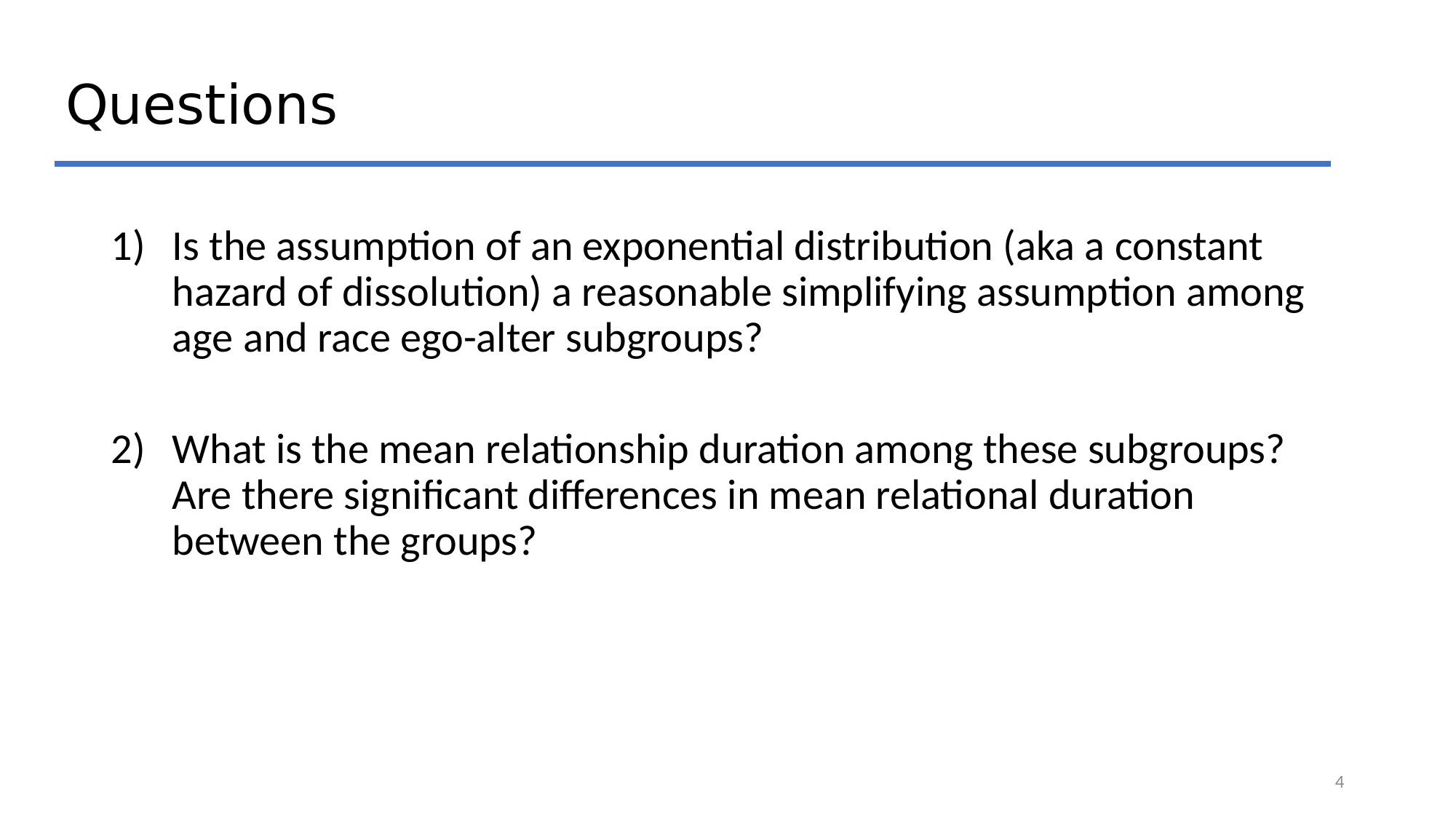

# Questions
Is the assumption of an exponential distribution (aka a constant hazard of dissolution) a reasonable simplifying assumption among age and race ego-alter subgroups?
What is the mean relationship duration among these subgroups? Are there significant differences in mean relational duration between the groups?

4